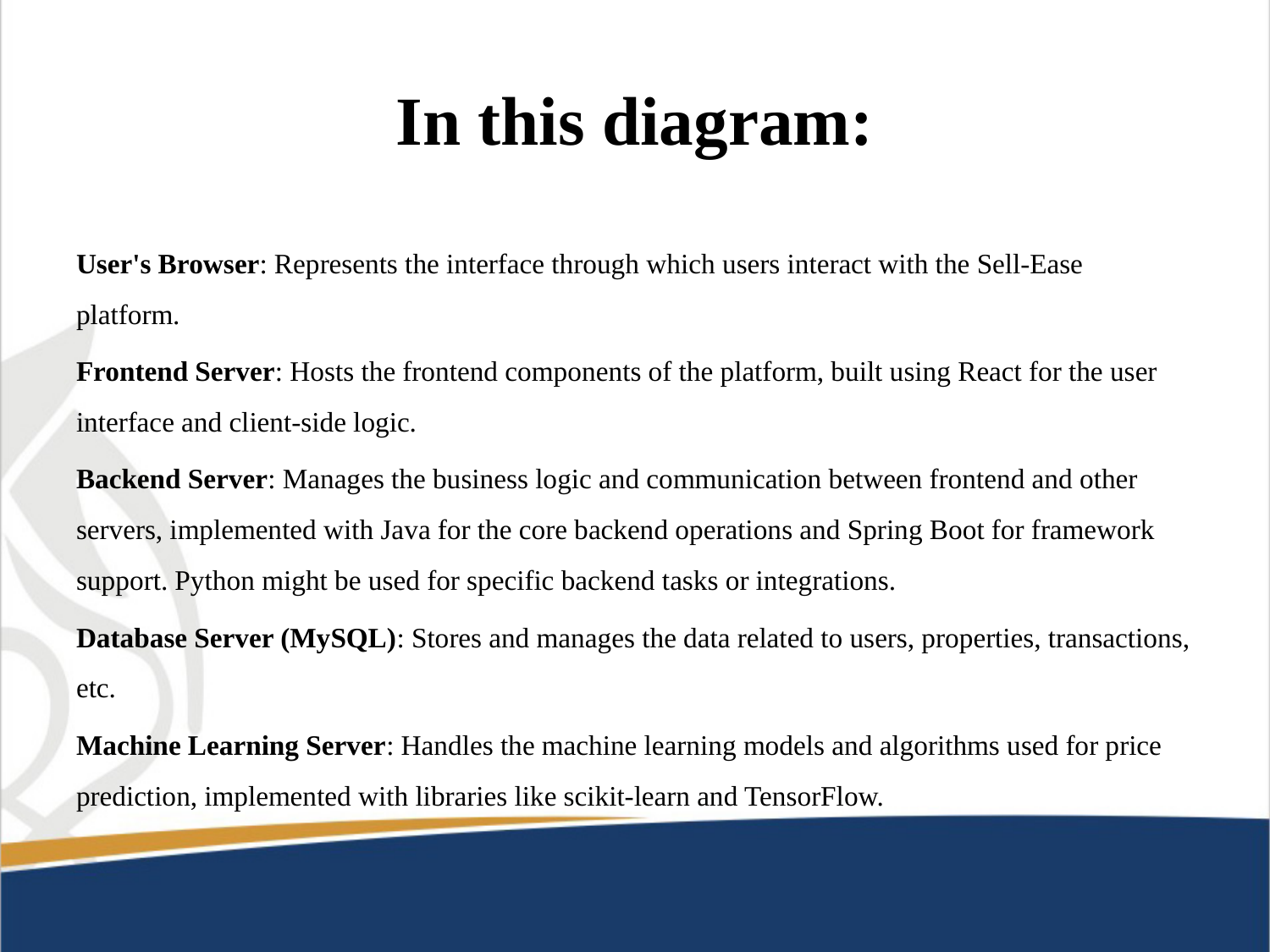

# In this diagram:
User's Browser: Represents the interface through which users interact with the Sell-Ease platform.
Frontend Server: Hosts the frontend components of the platform, built using React for the user interface and client-side logic.
Backend Server: Manages the business logic and communication between frontend and other servers, implemented with Java for the core backend operations and Spring Boot for framework support. Python might be used for specific backend tasks or integrations.
Database Server (MySQL): Stores and manages the data related to users, properties, transactions, etc.
Machine Learning Server: Handles the machine learning models and algorithms used for price prediction, implemented with libraries like scikit-learn and TensorFlow.